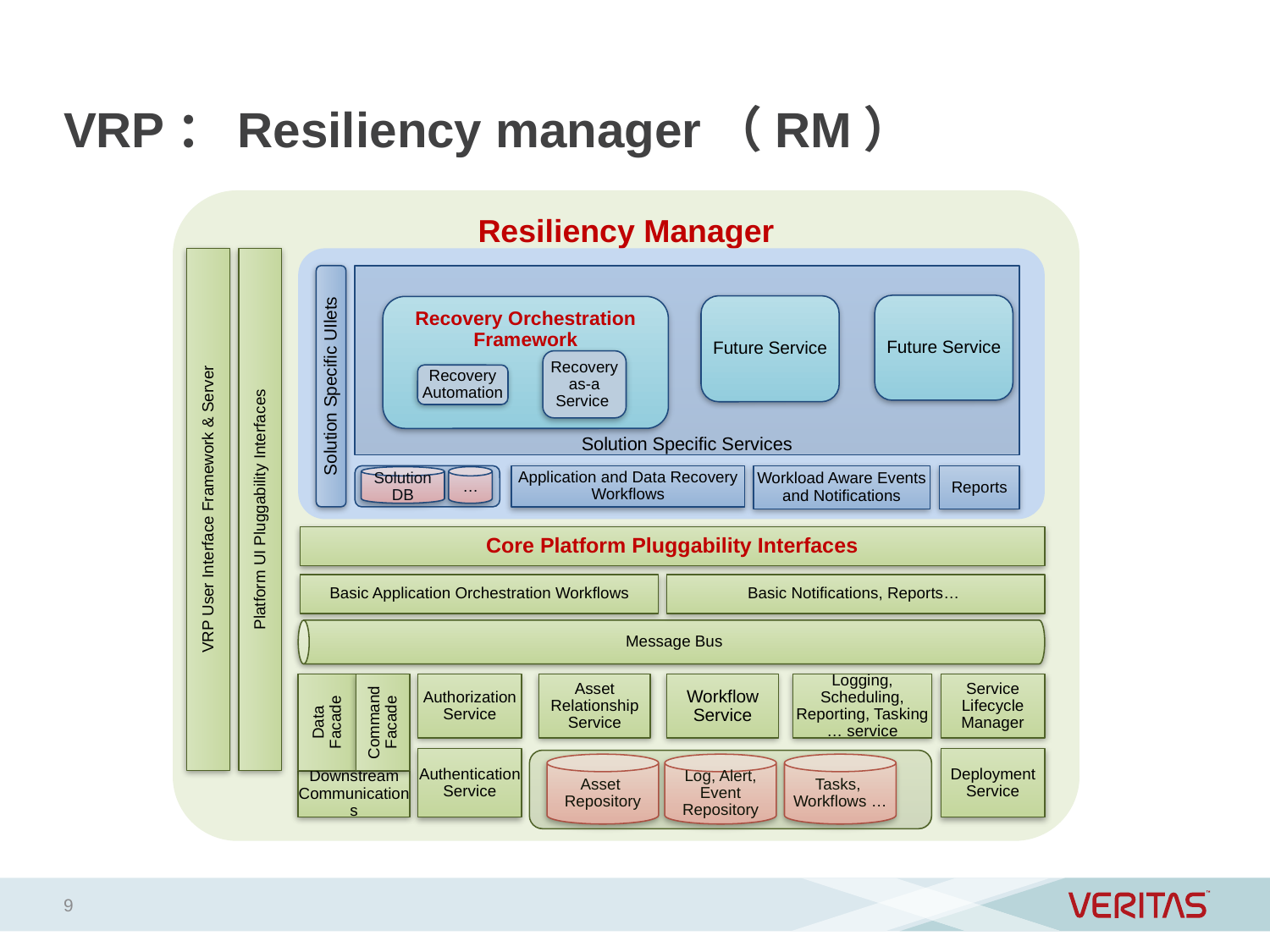

# VRP：Resiliency manager（RM）
Resiliency Manager
VRP User Interface Framework & Server
Platform UI Pluggability Interfaces

Solution Specific UIlets
Solution Specific Services
Future Service
Future Service
Recovery Orchestration Framework
Recovery as-a
Service
Recovery
Automation
Application and Data Recovery Workflows
Workload Aware Events and Notifications
Reports

Solution DB
…
Message Bus
Core Platform Pluggability Interfaces
Basic Application Orchestration Workflows
Basic Notifications, Reports…
Data Facade
Command Facade
Authorization Service
Asset Relationship Service
Workflow Service
Logging, Scheduling, Reporting, Tasking … service
Service Lifecycle Manager
Authentication Service
Deployment Service

Asset
Repository
Log, Alert, Event Repository
Tasks,
Workflows …
Downstream Communications
9